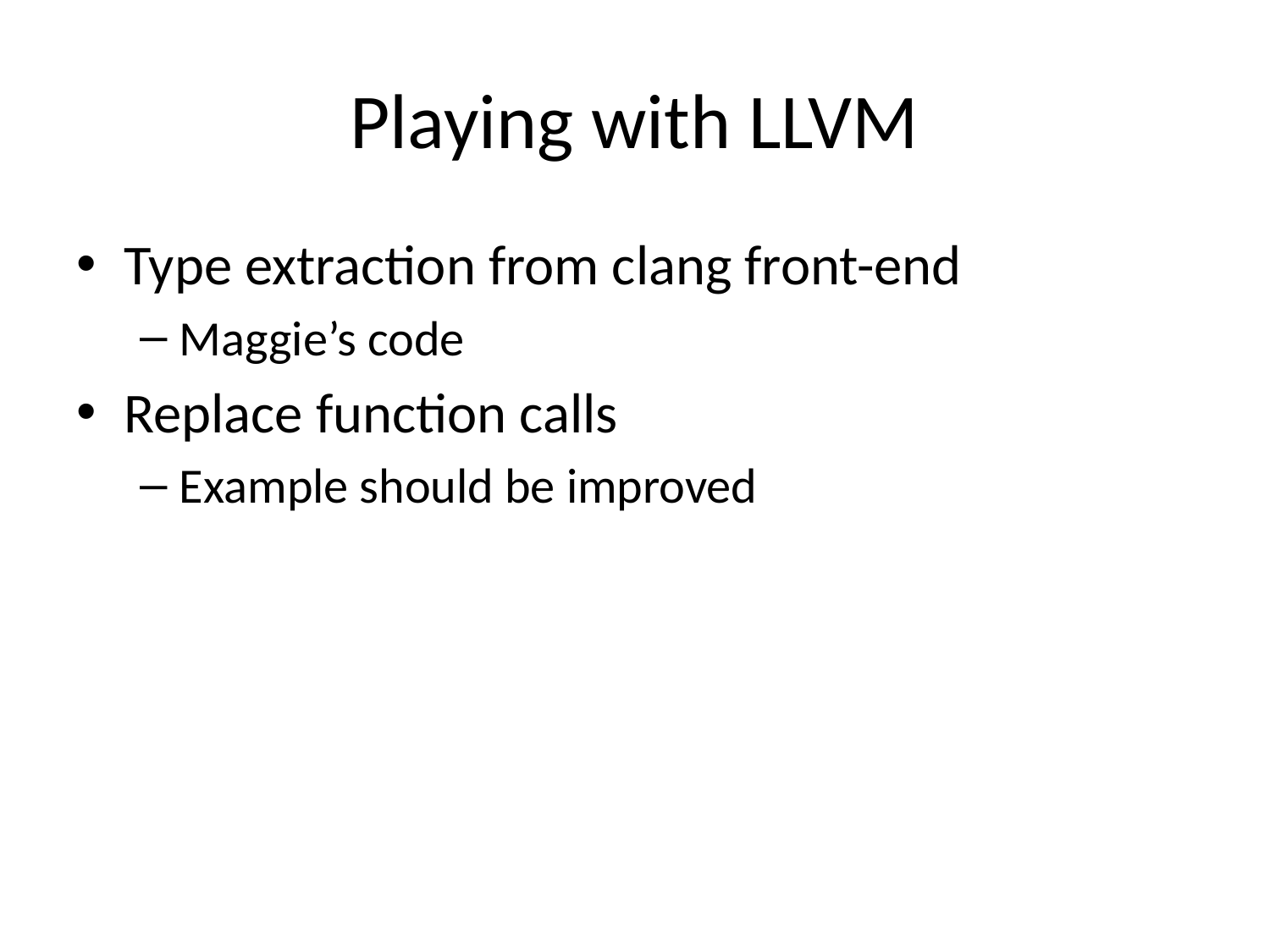

# Playing with LLVM
Type extraction from clang front-end
Maggie’s code
Replace function calls
Example should be improved